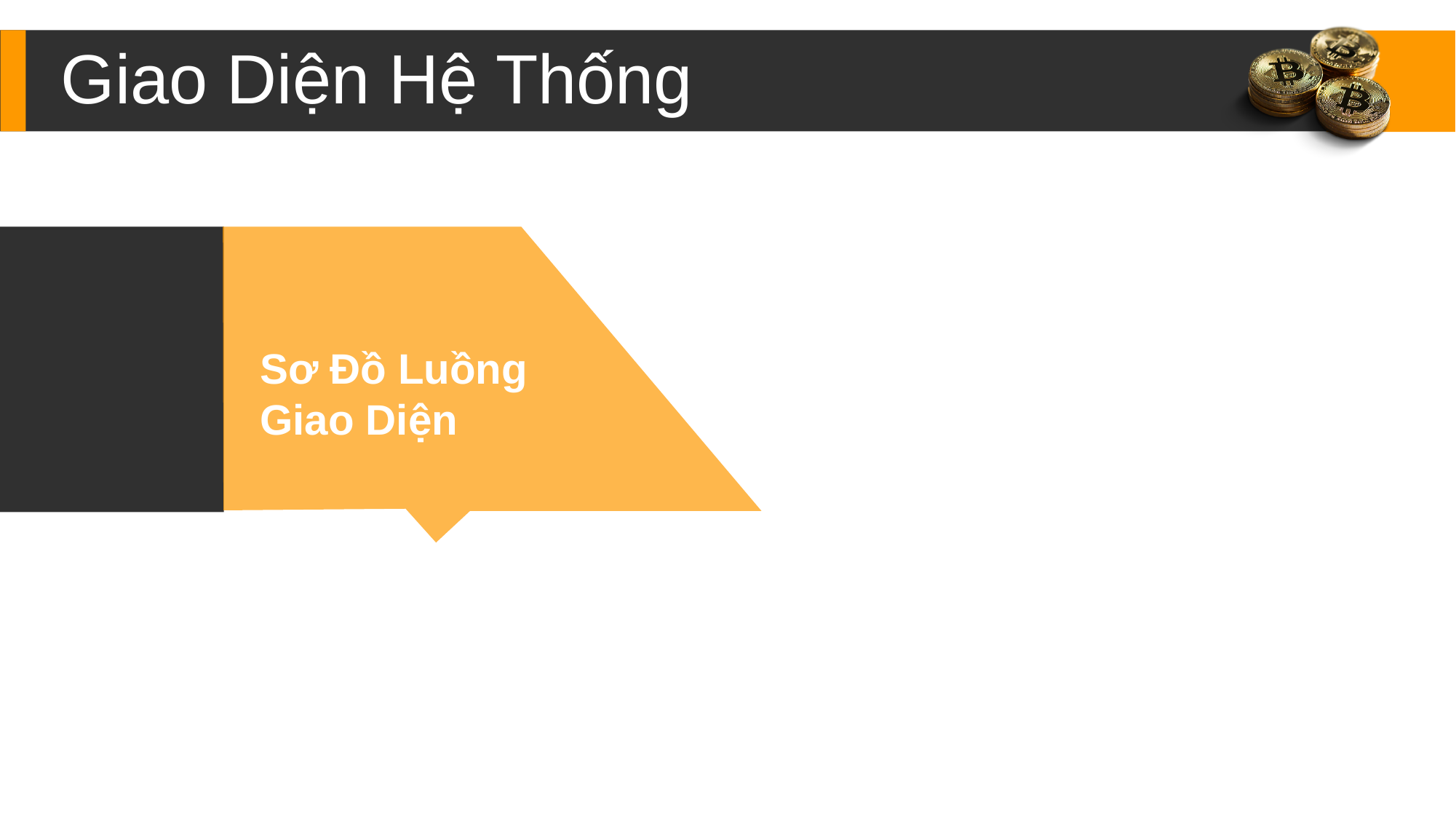

Giao Diện Hệ Thống

Sơ Đồ Luồng
Giao Diện